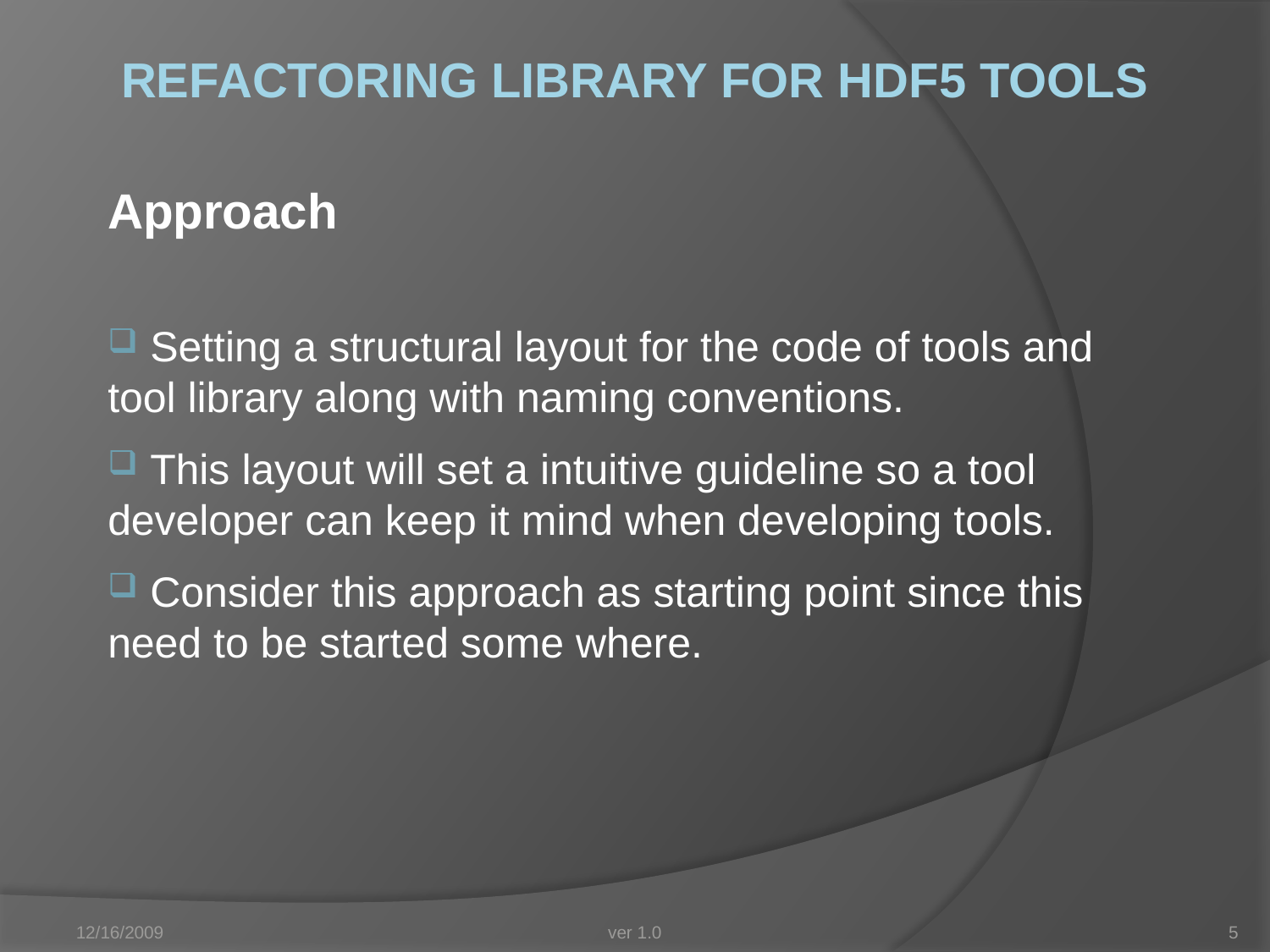

# Refactoring Library for HDF5 Tools
Approach

 Setting a structural layout for the code of tools and tool library along with naming conventions.
 This layout will set a intuitive guideline so a tool developer can keep it mind when developing tools.
 Consider this approach as starting point since this need to be started some where.

12/16/2009
ver 1.0
5